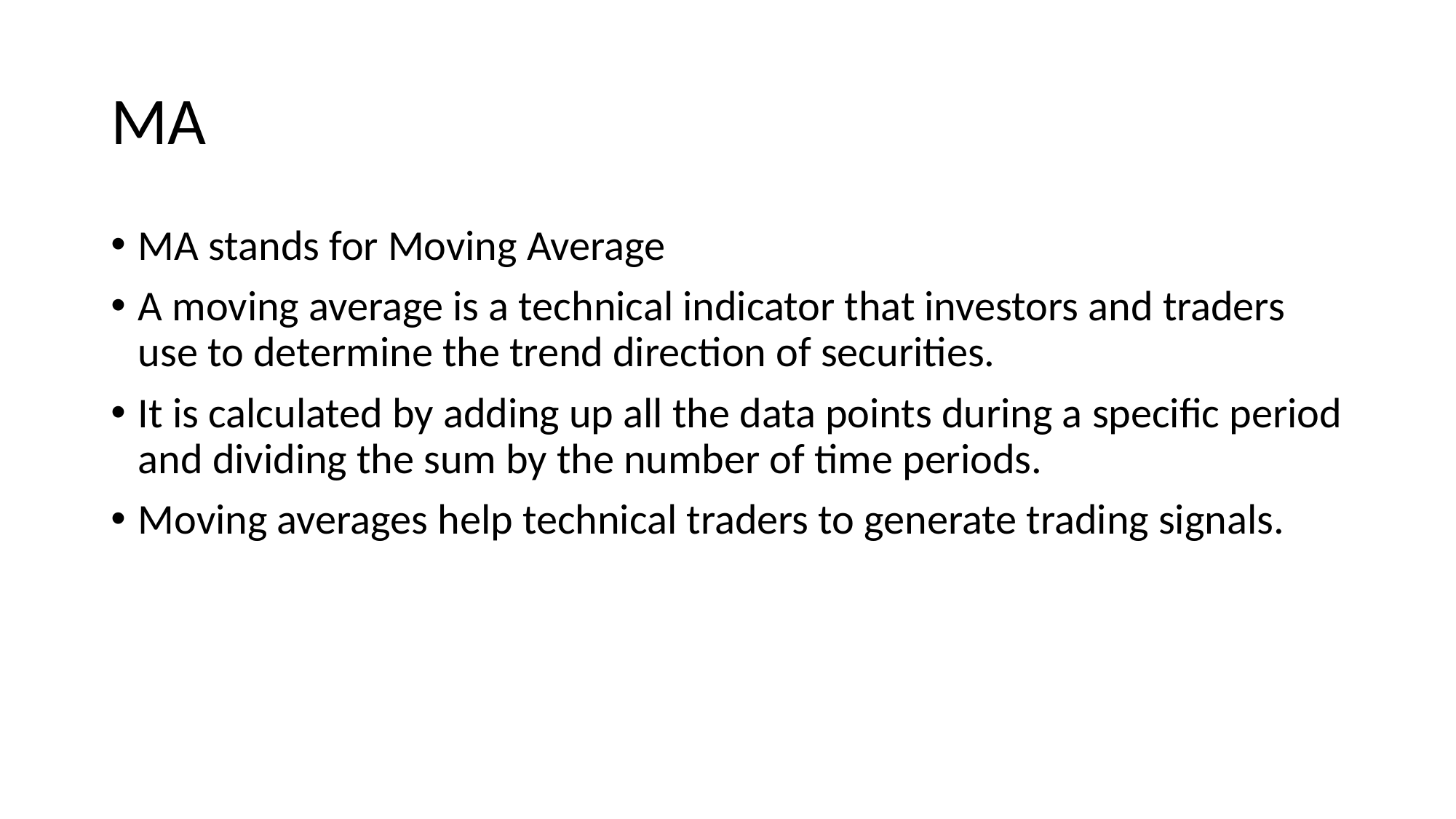

# MA
MA stands for Moving Average
A moving average is a technical indicator that investors and traders use to determine the trend direction of securities.
It is calculated by adding up all the data points during a specific period and dividing the sum by the number of time periods.
Moving averages help technical traders to generate trading signals.